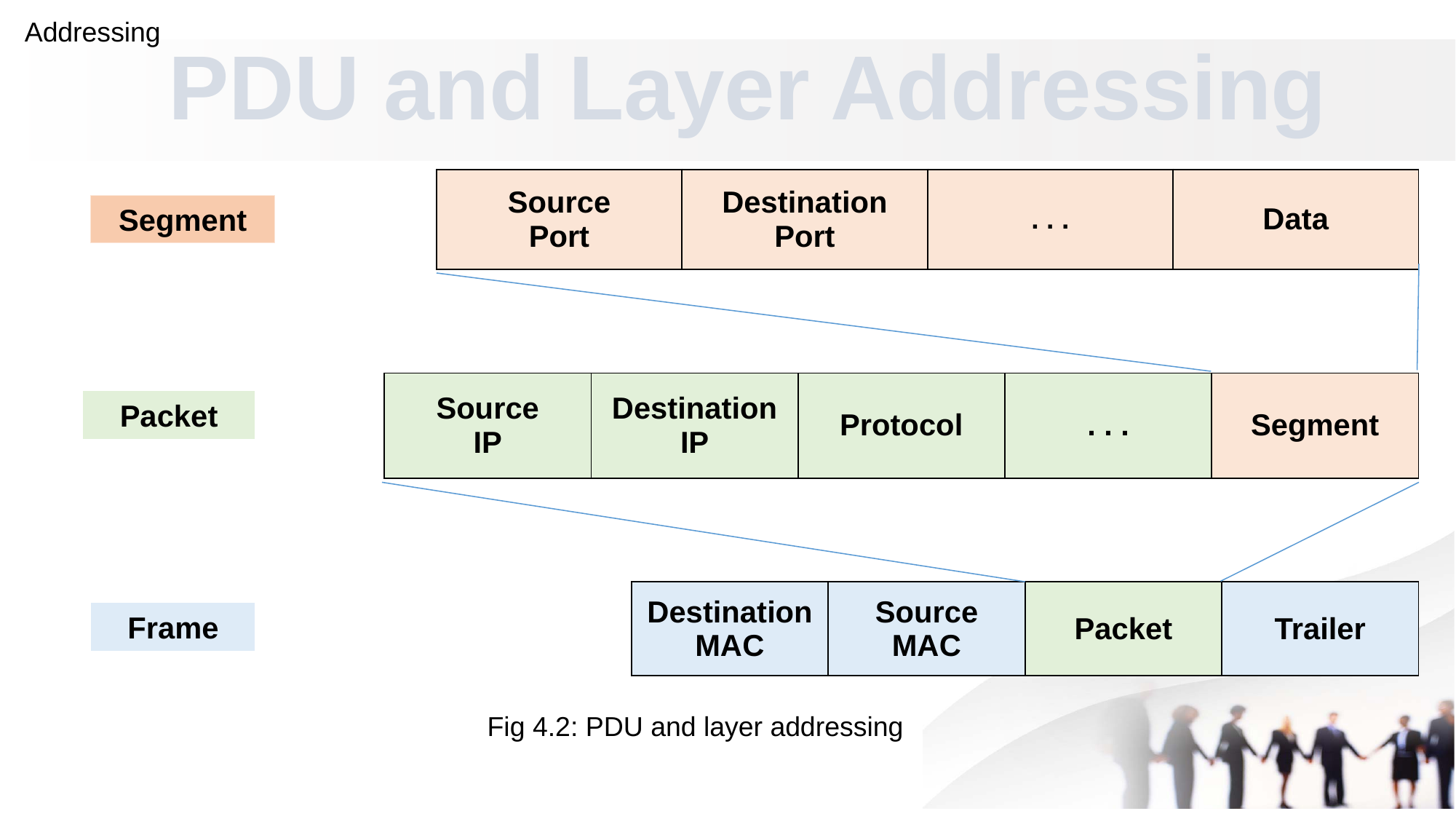

Addressing
PDU and Layer Addressing
| Source Port | Destination Port | . . . | Data |
| --- | --- | --- | --- |
Segment
| Source IP | Destination IP | Protocol | . . . | Segment |
| --- | --- | --- | --- | --- |
Packet
| Destination MAC | Source MAC | Packet | Trailer |
| --- | --- | --- | --- |
Frame
Fig 4.2: PDU and layer addressing
26